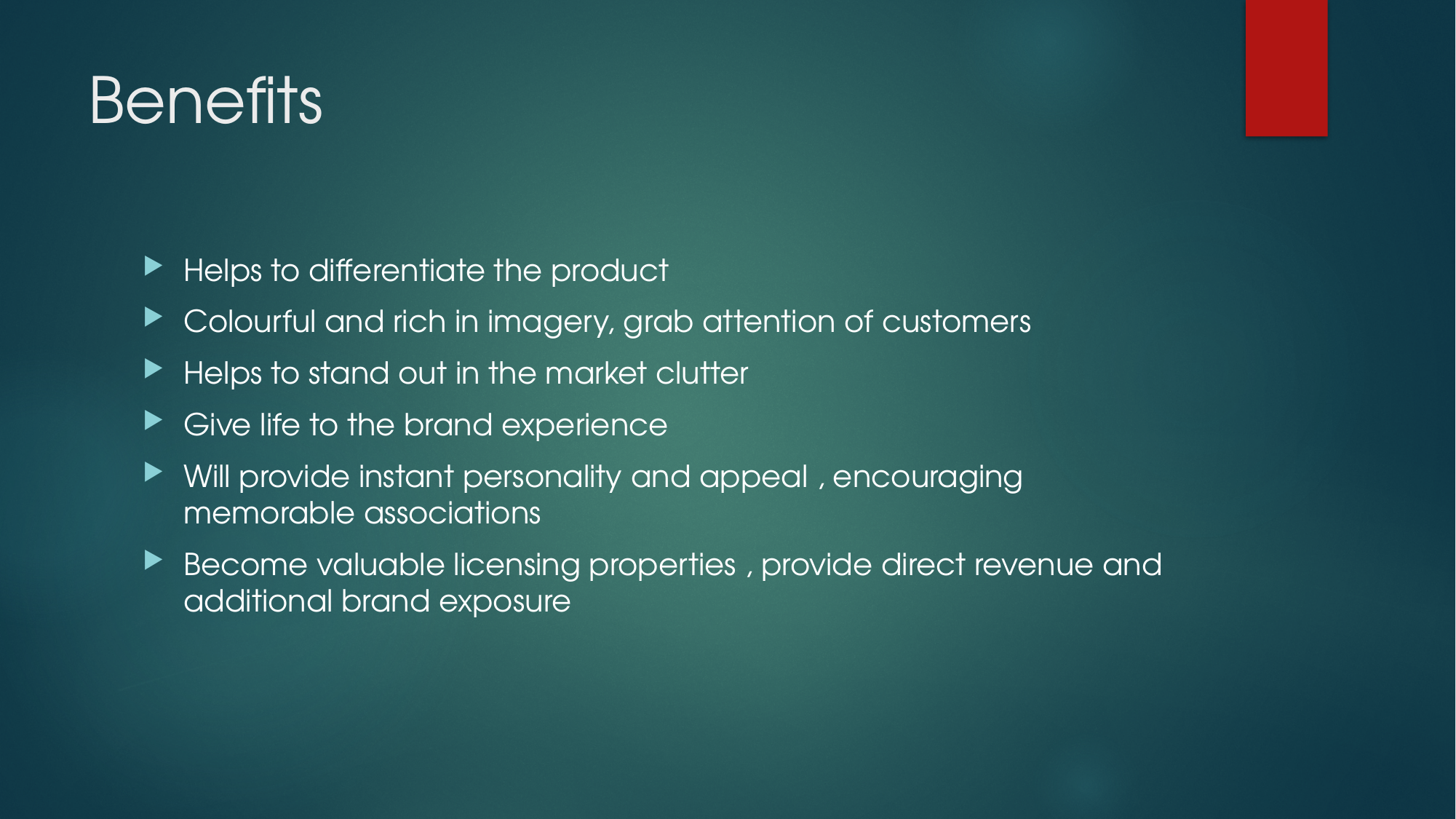

# Benefits
Helps to differentiate the product
Colourful and rich in imagery, grab attention of customers
Helps to stand out in the market clutter
Give life to the brand experience
Will provide instant personality and appeal , encouraging memorable associations
Become valuable licensing properties , provide direct revenue and additional brand exposure